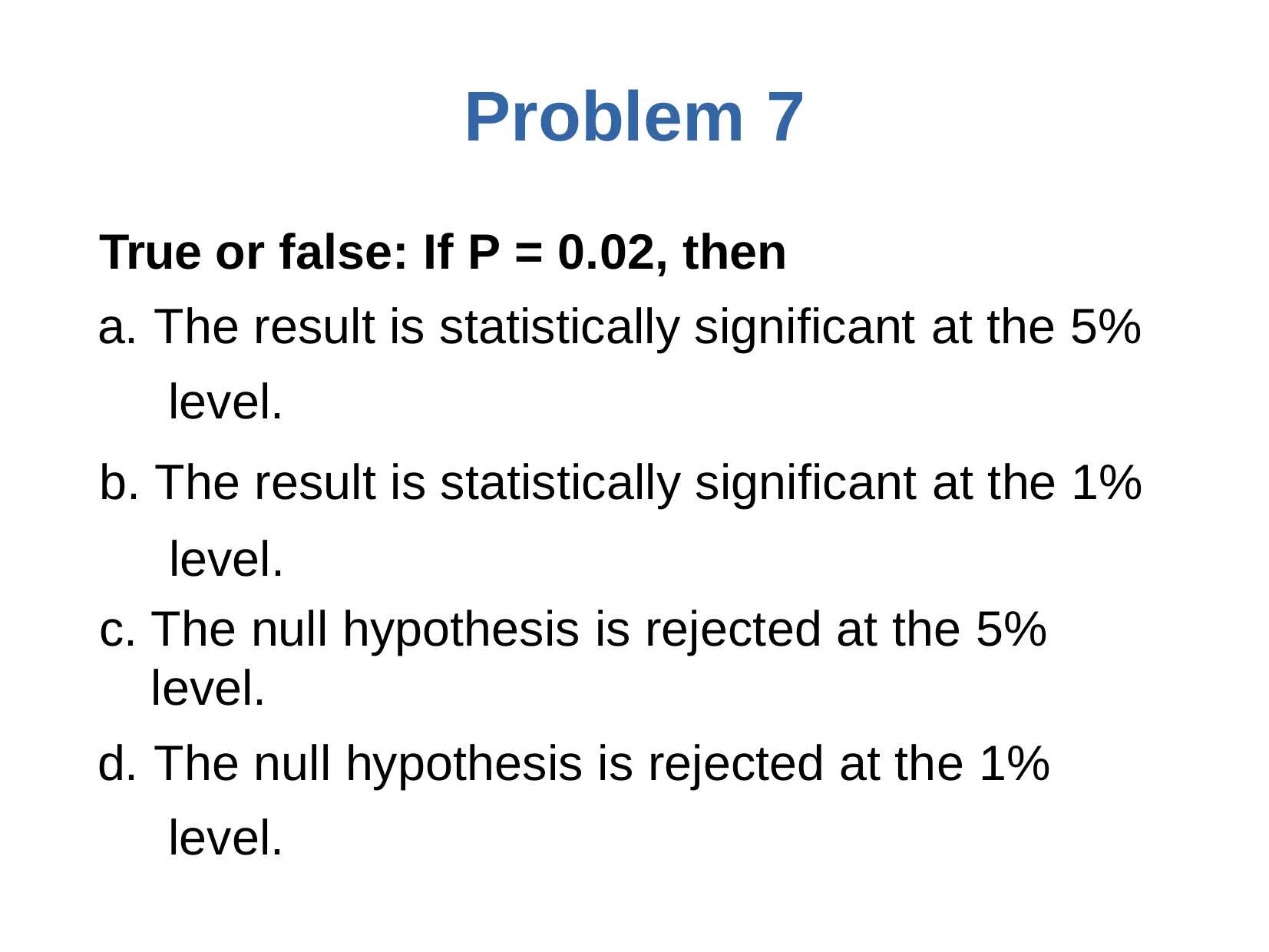

# Problem	7
True or false: If P = 0.02, then
The result is statistically significant at the 5%  level.
The result is statistically significant at the 1%  level.
The null hypothesis is rejected at the 5% level.
The null hypothesis is rejected at the 1%  level.